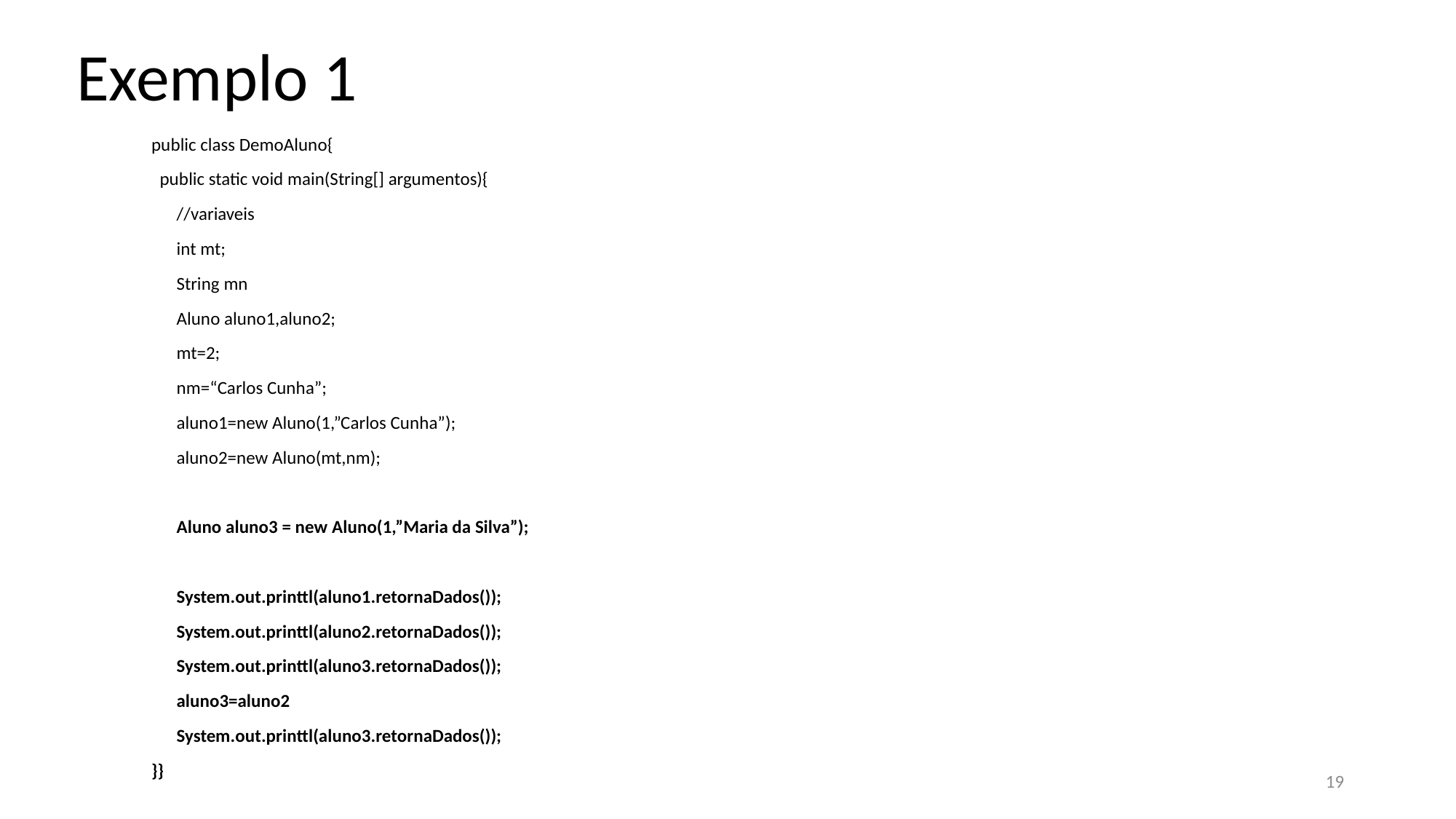

# Exemplo 1
public class DemoAluno{
  public static void main(String[] argumentos){
      //variaveis
      int mt;
      String mn
      Aluno aluno1,aluno2;
      mt=2;
      nm=“Carlos Cunha”;
      aluno1=new Aluno(1,”Carlos Cunha”);
      aluno2=new Aluno(mt,nm);

      Aluno aluno3 = new Aluno(1,”Maria da Silva”);

      System.out.printtl(aluno1.retornaDados());
      System.out.printtl(aluno2.retornaDados());
      System.out.printtl(aluno3.retornaDados());
      aluno3=aluno2
      System.out.printtl(aluno3.retornaDados());
}}
19